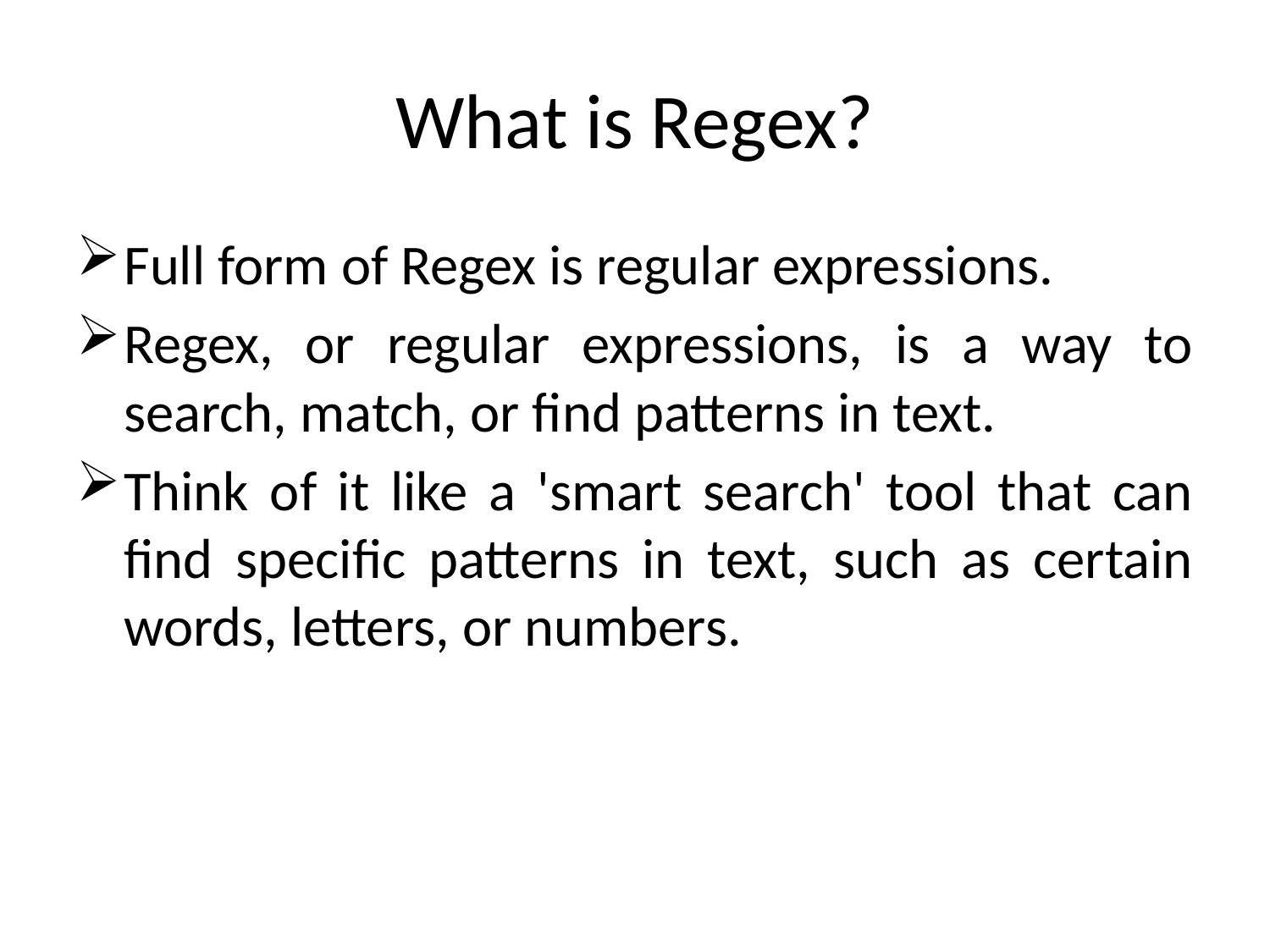

# What is Regex?
Full form of Regex is regular expressions.
Regex, or regular expressions, is a way to search, match, or find patterns in text.
Think of it like a 'smart search' tool that can find specific patterns in text, such as certain words, letters, or numbers.